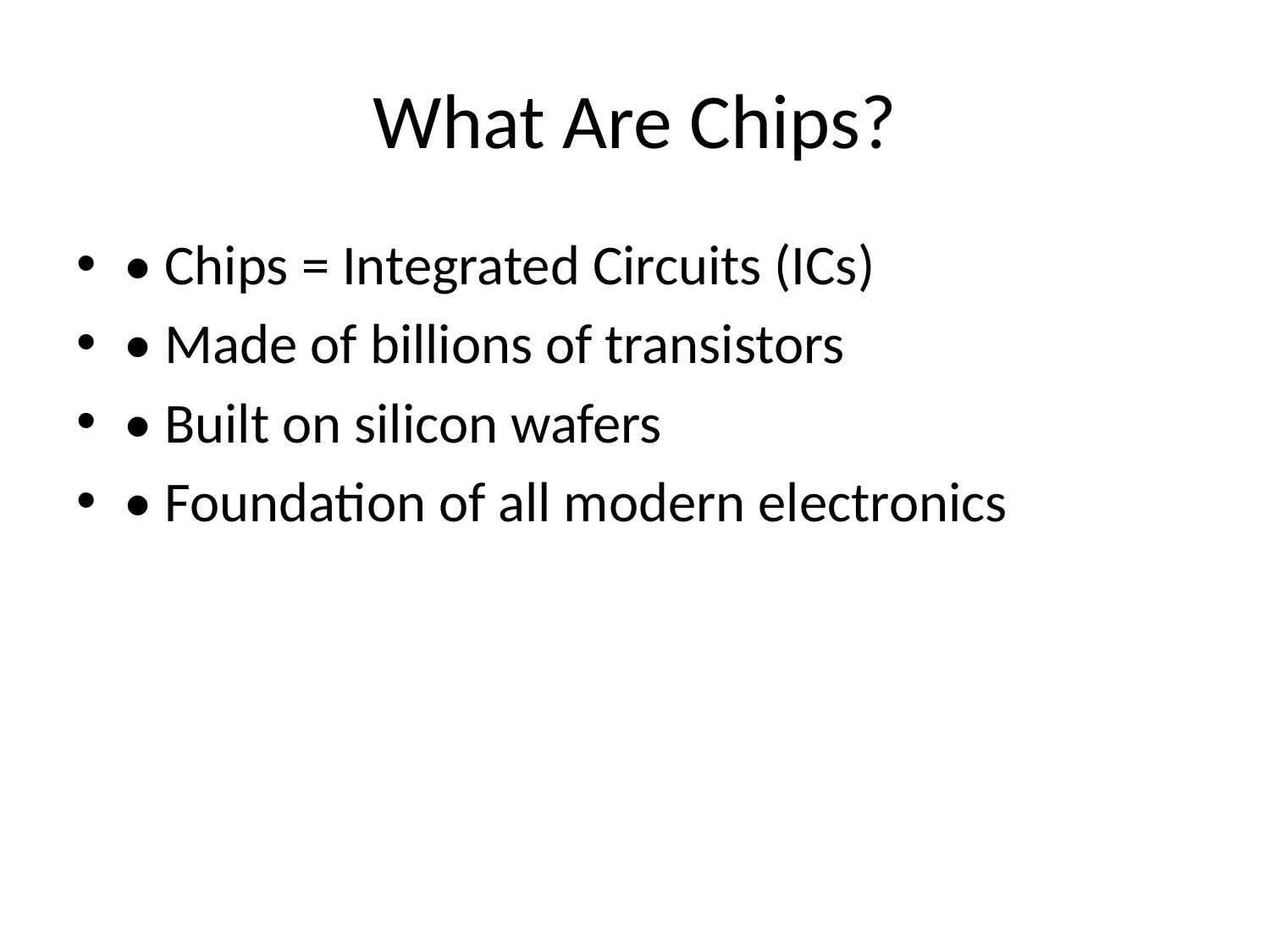

# What Are Chips?
• Chips = Integrated Circuits (ICs)
• Made of billions of transistors
• Built on silicon wafers
• Foundation of all modern electronics